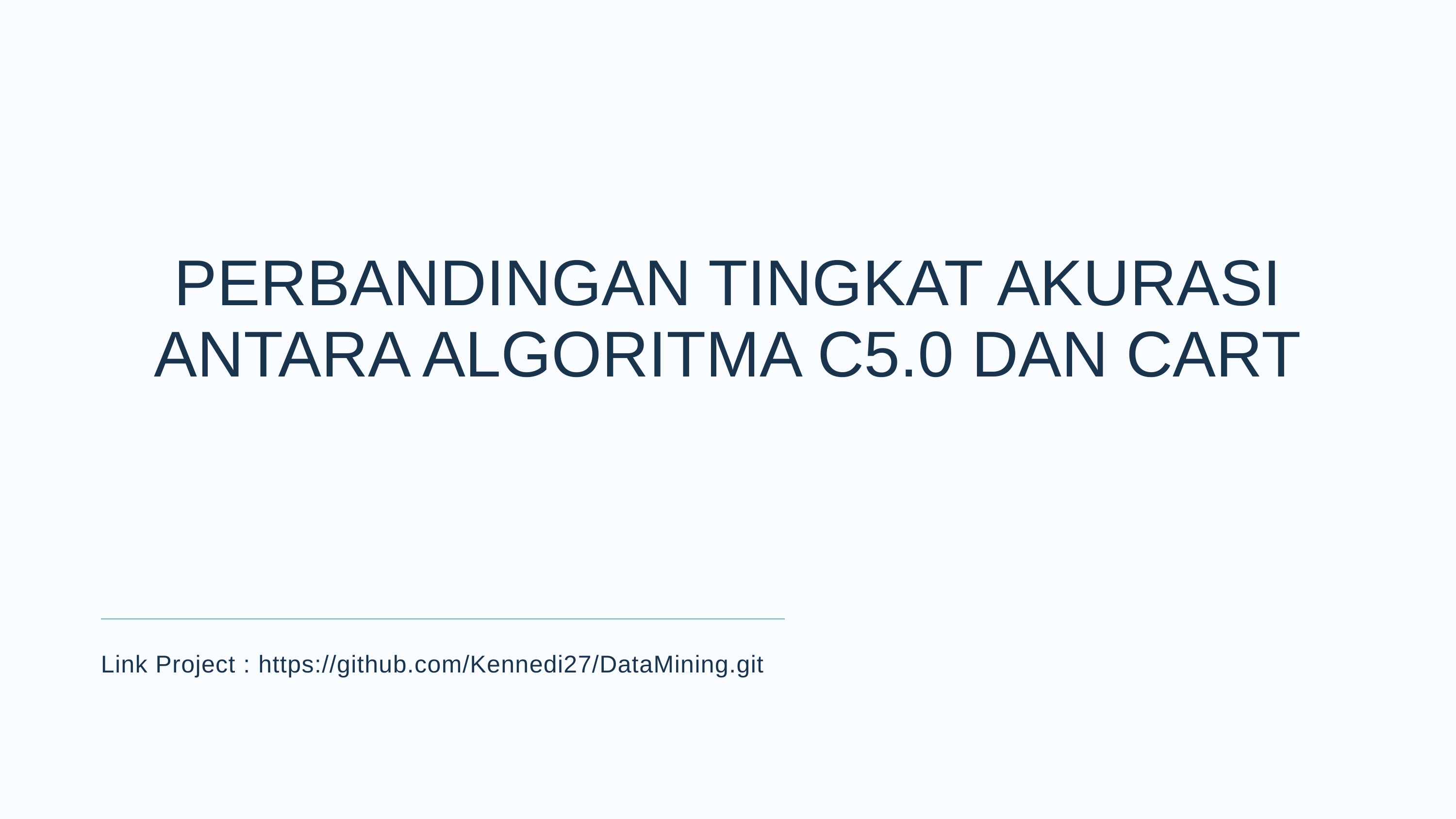

PERBANDINGAN TINGKAT AKURASI ANTARA ALGORITMA C5.0 DAN CART

Link Project : https://github.com/Kennedi27/DataMining.git